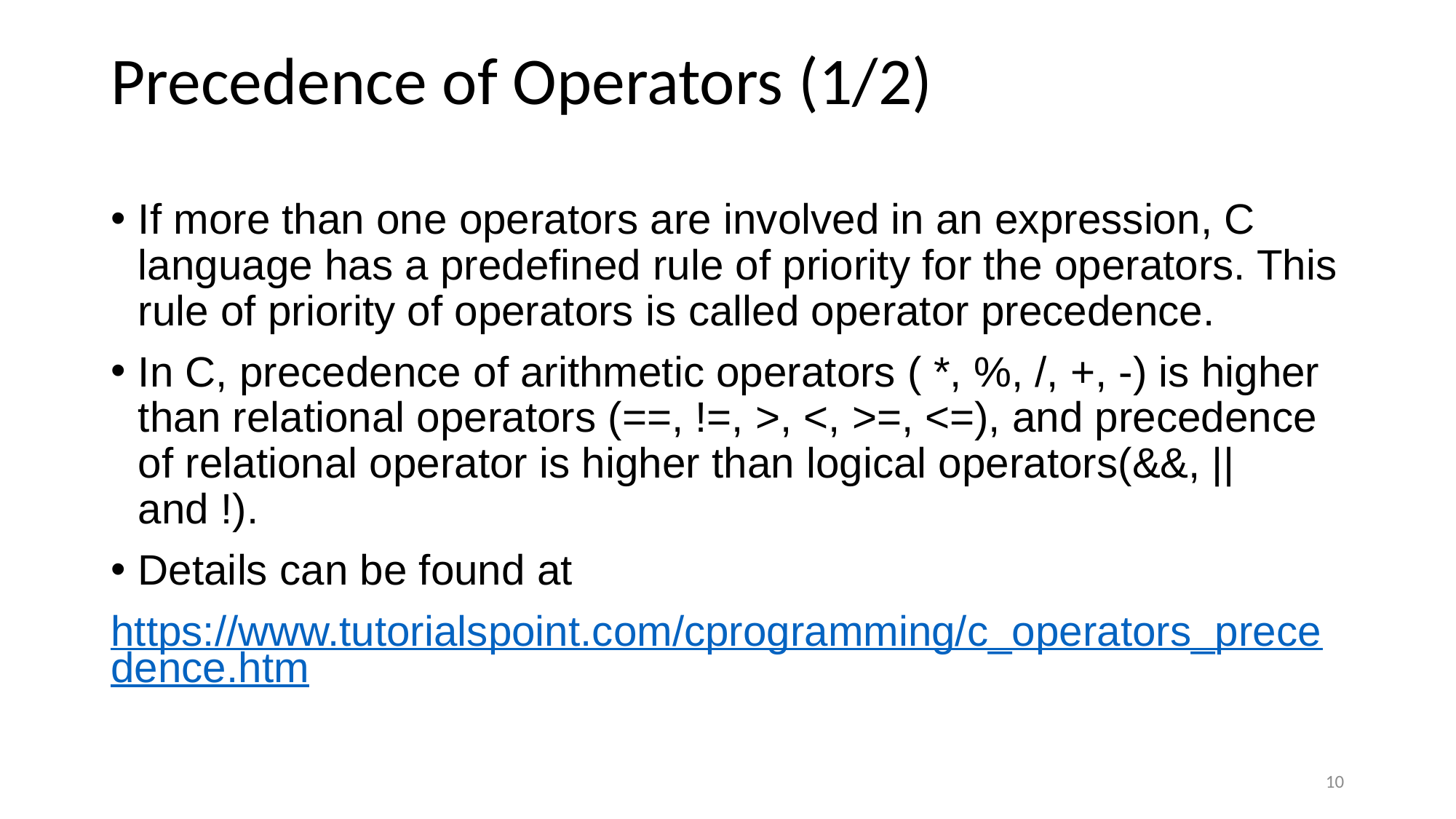

# Precedence of Operators (1/2)

If more than one operators are involved in an expression, C language has a predefined rule of priority for the operators. This rule of priority of operators is called operator precedence.
In C, precedence of arithmetic operators ( *, %, /, +, -) is higher than relational operators (==, !=, >, <, >=, <=), and precedence of relational operator is higher than logical operators(&&, || and !).
Details can be found at
https://www.tutorialspoint.com/cprogramming/c_operators_precedence.htm

10